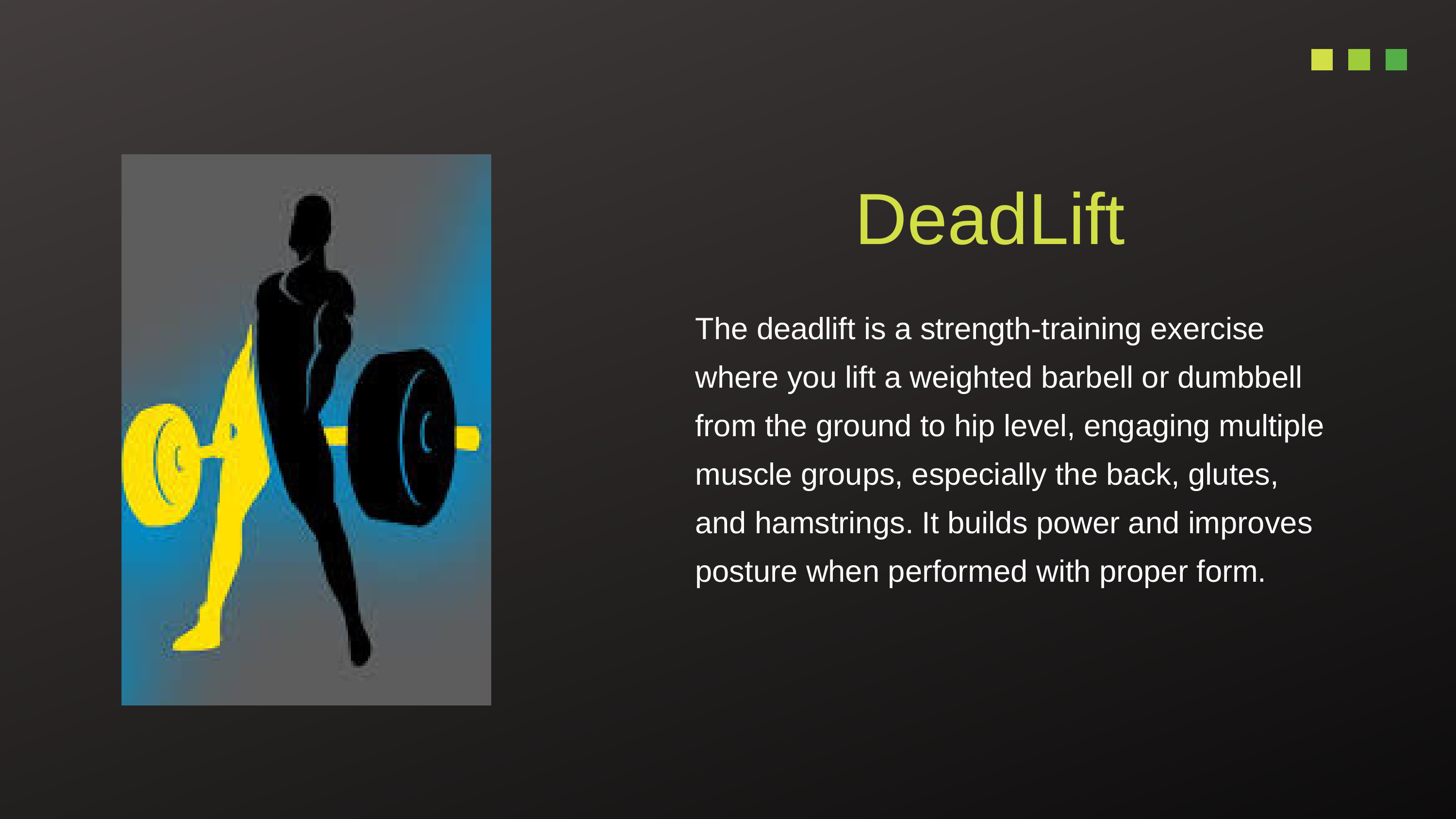

DeadLift
The deadlift is a strength-training exercise where you lift a weighted barbell or dumbbell from the ground to hip level, engaging multiple muscle groups, especially the back, glutes, and hamstrings. It builds power and improves posture when performed with proper form.